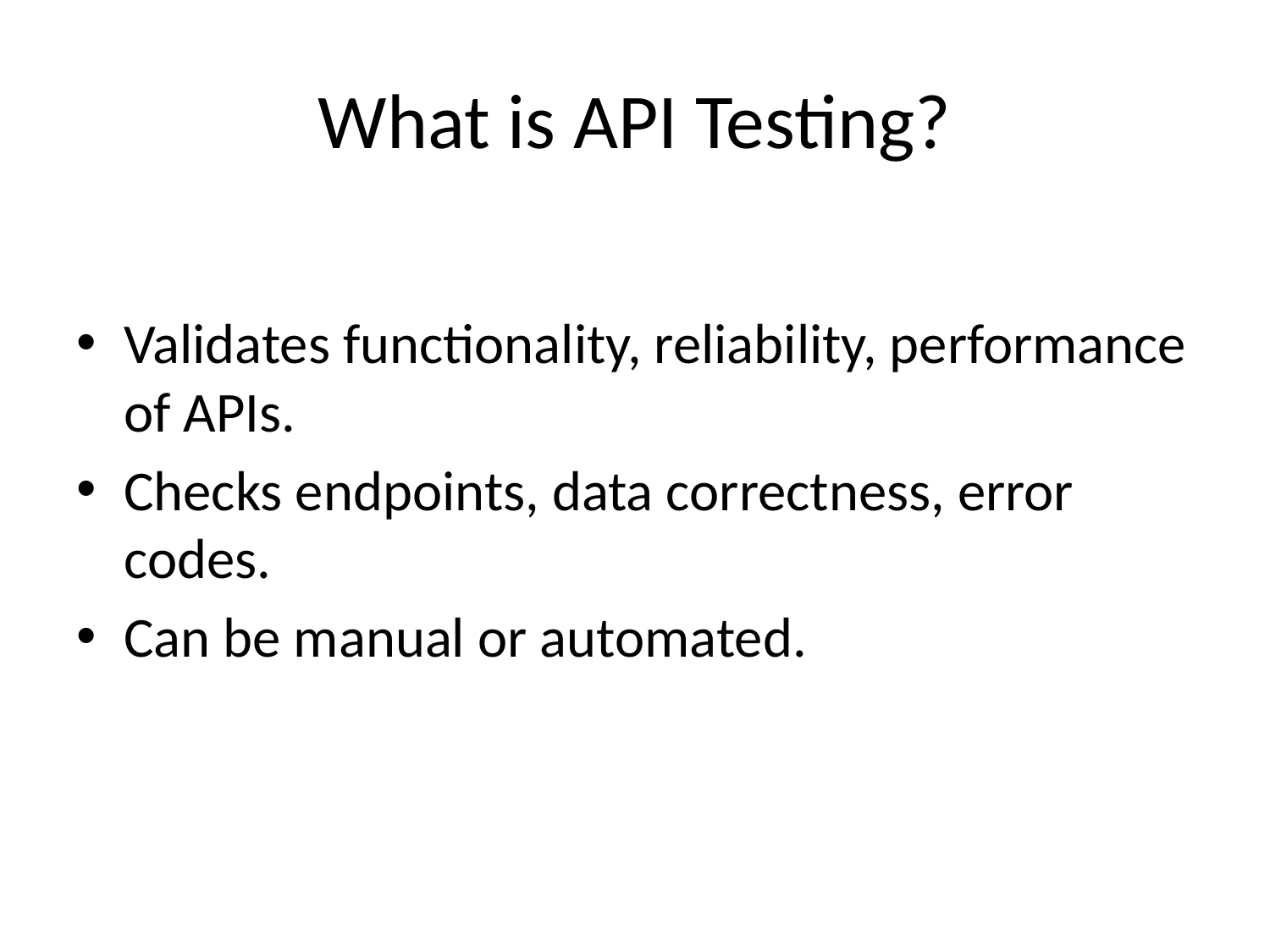

# What is API Testing?

Validates functionality, reliability, performance of APIs.
Checks endpoints, data correctness, error codes.
Can be manual or automated.